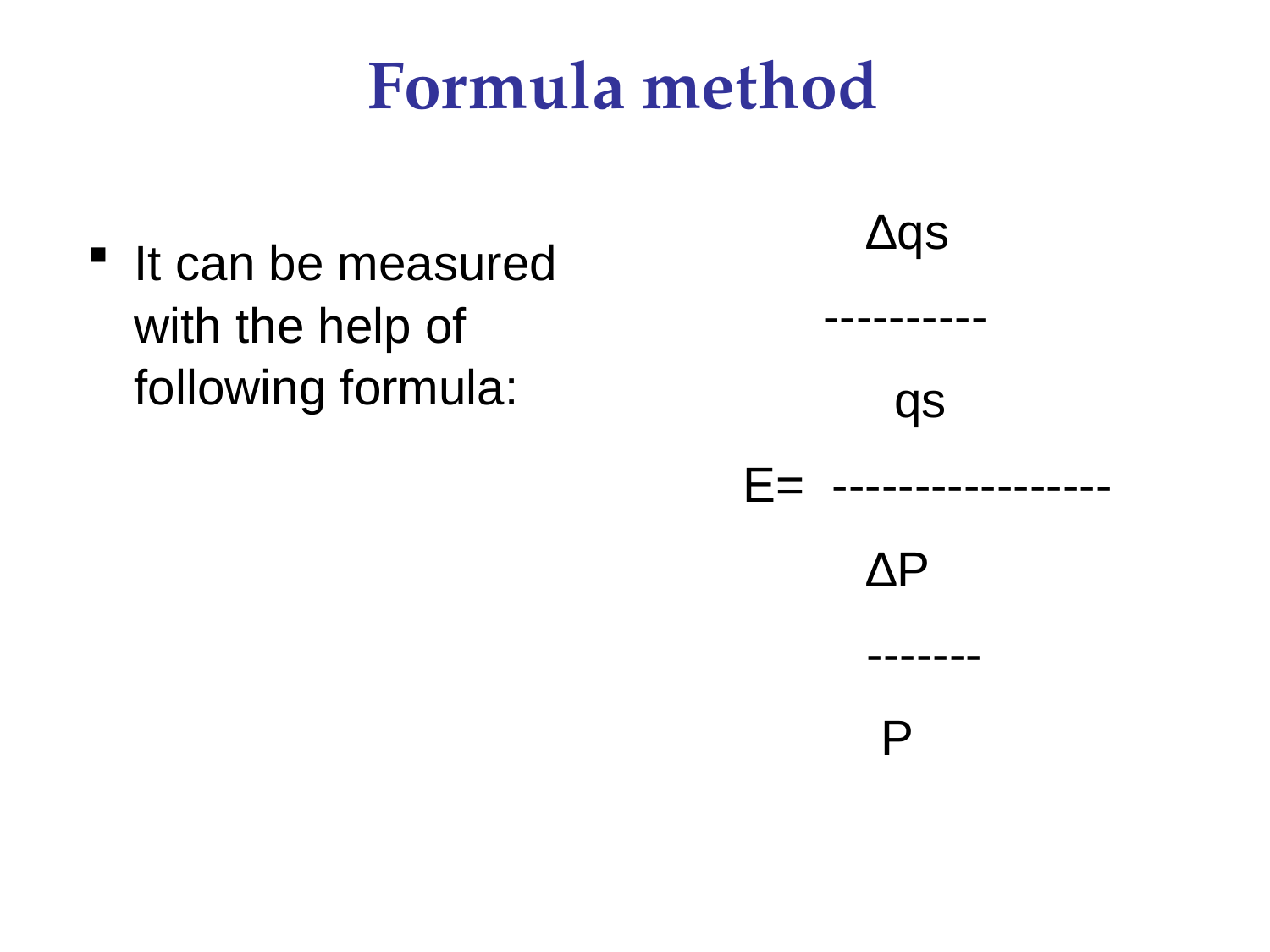

# Formula method
         ∆qs
         ----------
           qs
E=  -----------------
         ∆P
         -------
          P
It can be measured with the help of following formula: